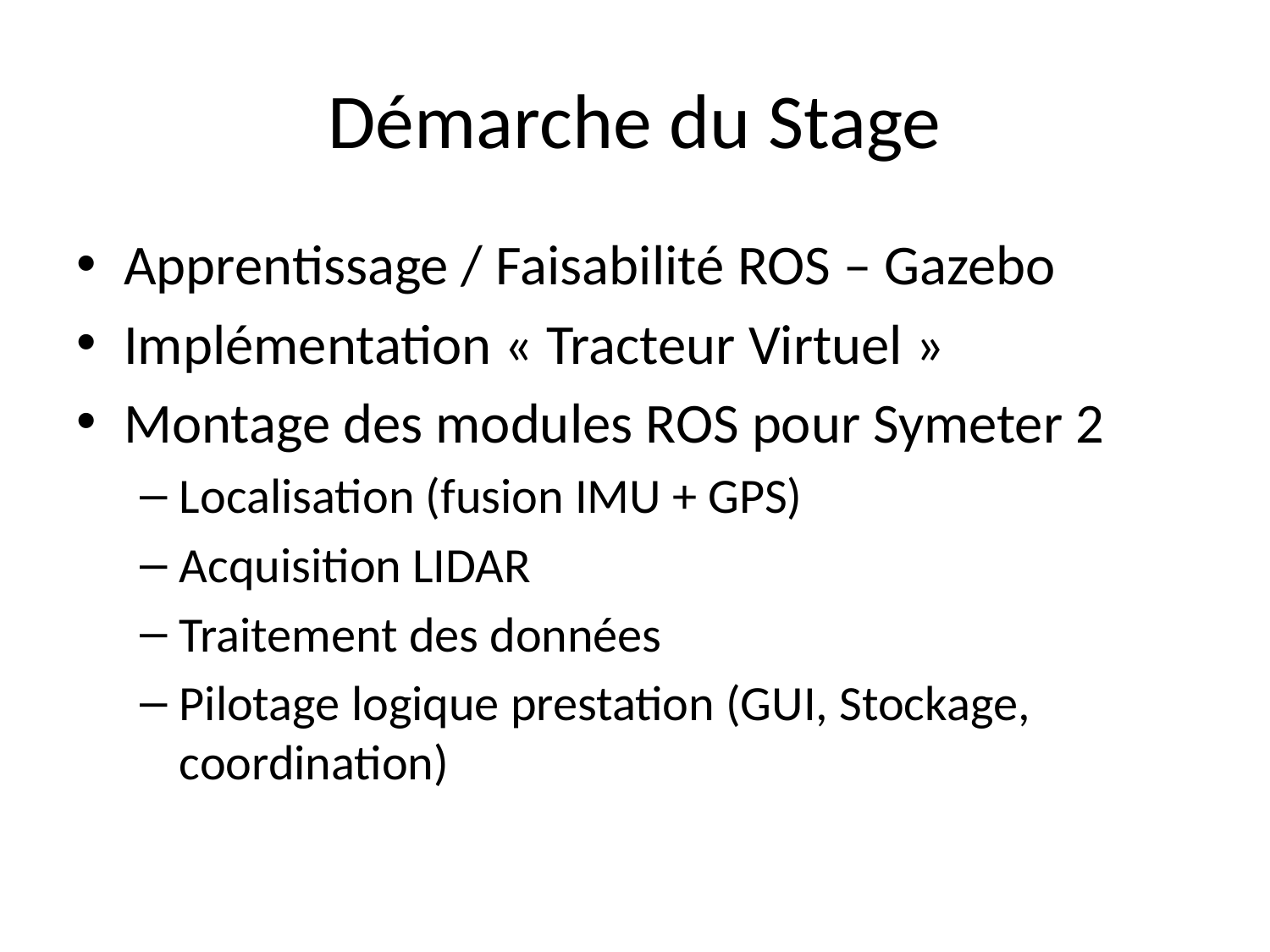

# Démarche du Stage
Apprentissage / Faisabilité ROS – Gazebo
Implémentation « Tracteur Virtuel »
Montage des modules ROS pour Symeter 2
Localisation (fusion IMU + GPS)
Acquisition LIDAR
Traitement des données
Pilotage logique prestation (GUI, Stockage, coordination)